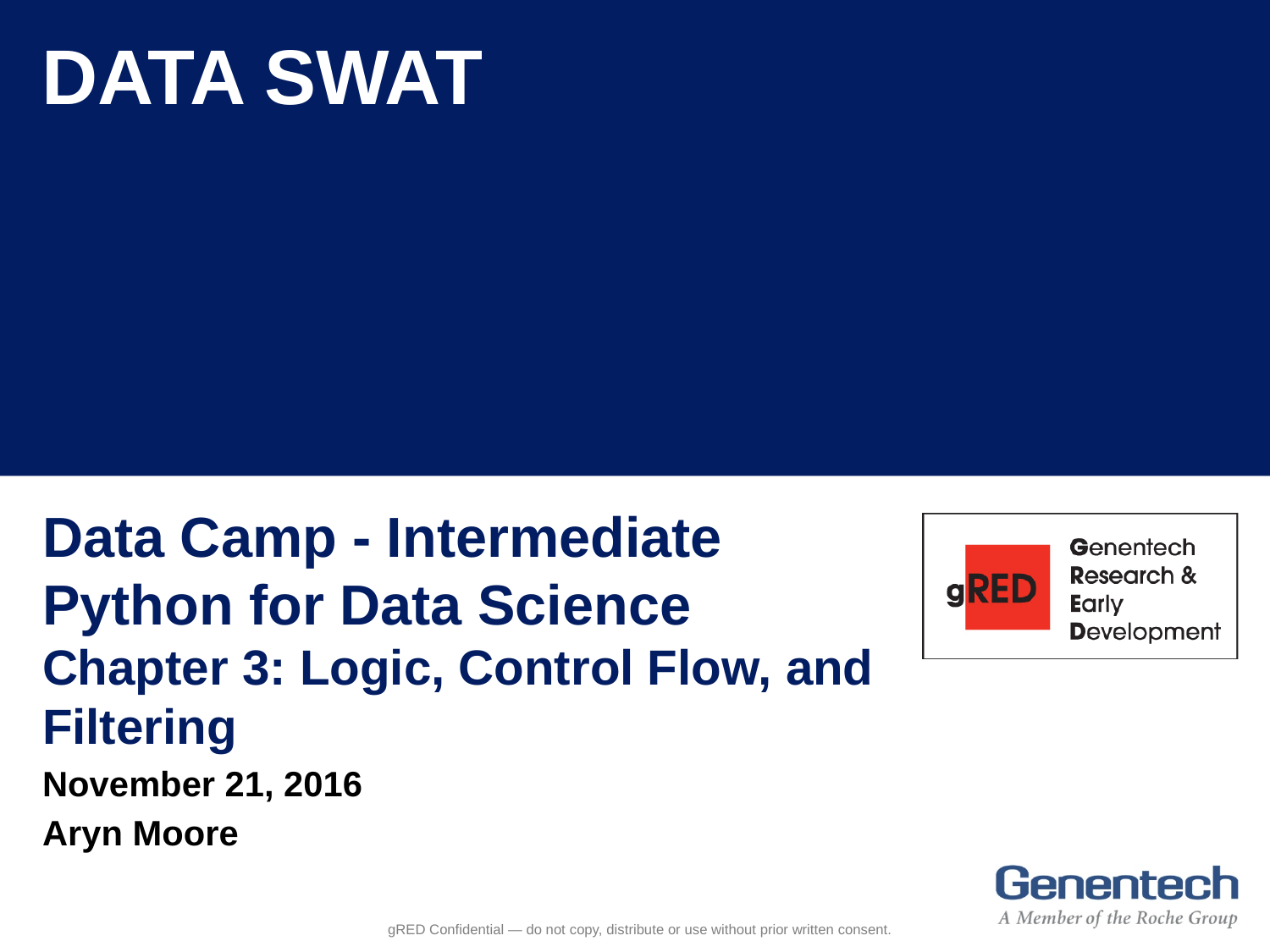

DATA SWAT
# Data Camp - Intermediate Python for Data Science Chapter 3: Logic, Control Flow, and Filtering
November 21, 2016
Aryn Moore
gRED Confidential — do not copy, distribute or use without prior written consent.